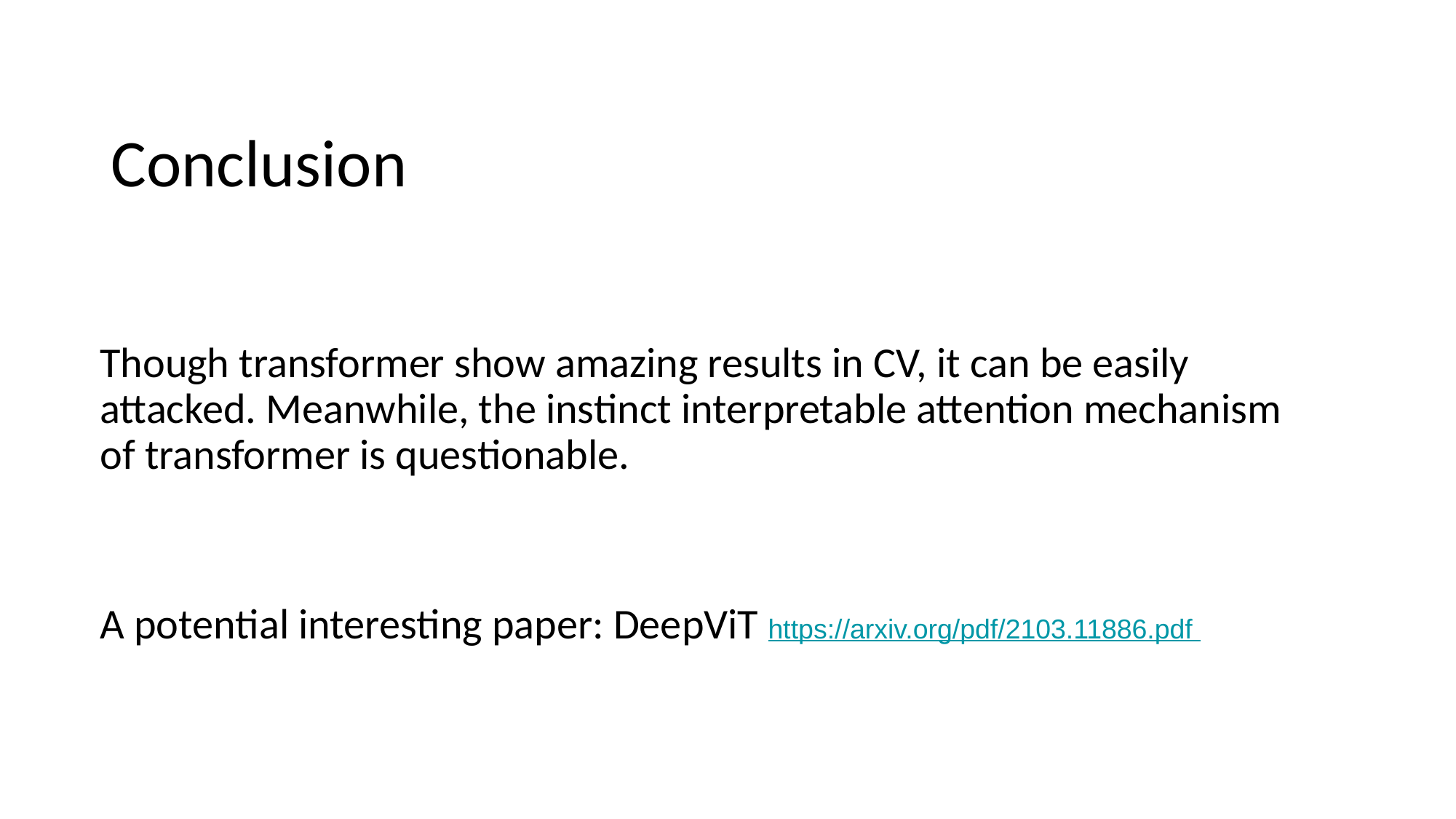

# Conclusion
Though transformer show amazing results in CV, it can be easily attacked. Meanwhile, the instinct interpretable attention mechanism of transformer is questionable.
A potential interesting paper: DeepViT https://arxiv.org/pdf/2103.11886.pdf